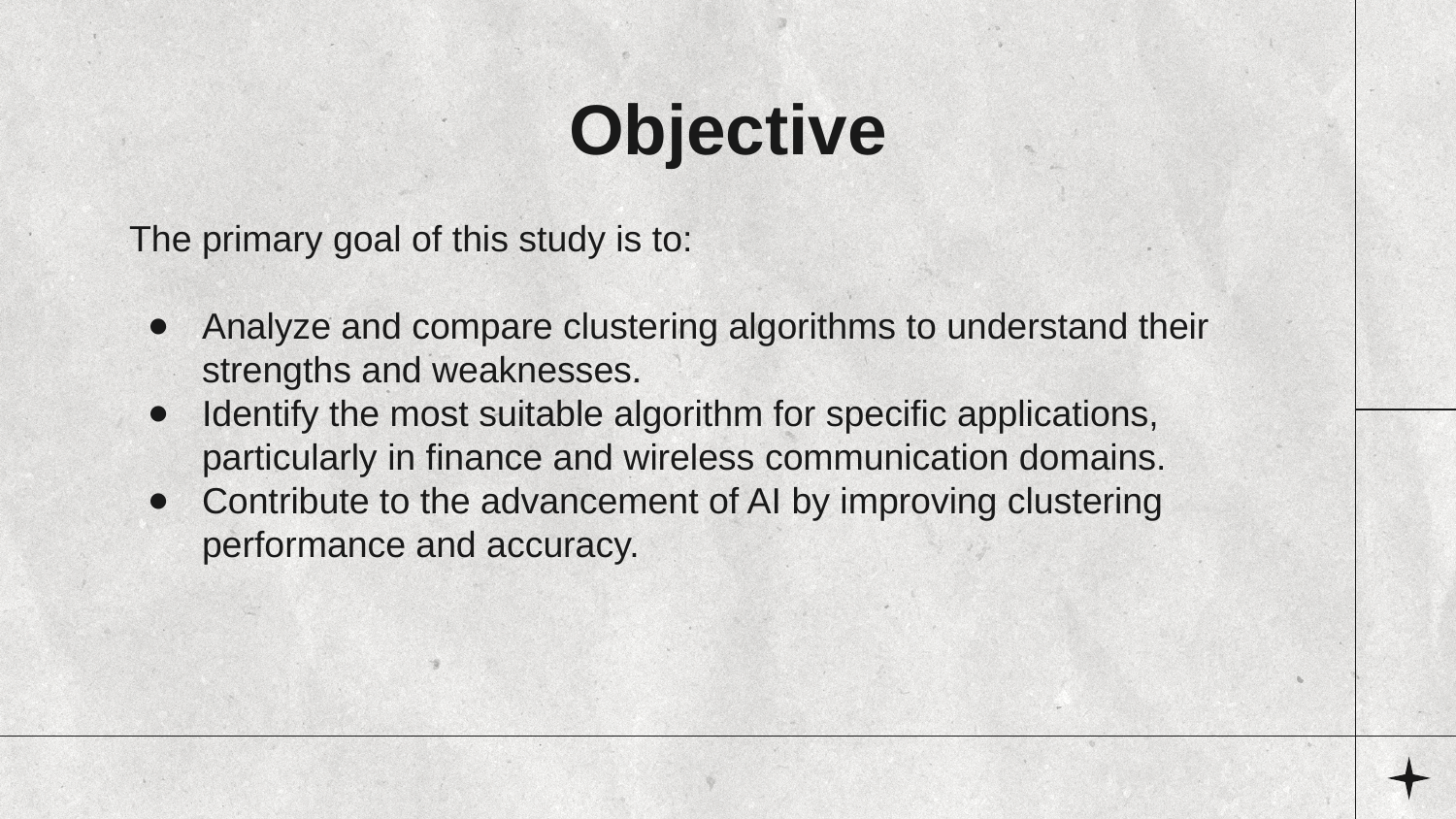

# Objective
The primary goal of this study is to:

Analyze and compare clustering algorithms to understand their strengths and weaknesses.
Identify the most suitable algorithm for specific applications, particularly in finance and wireless communication domains.
Contribute to the advancement of AI by improving clustering performance and accuracy.